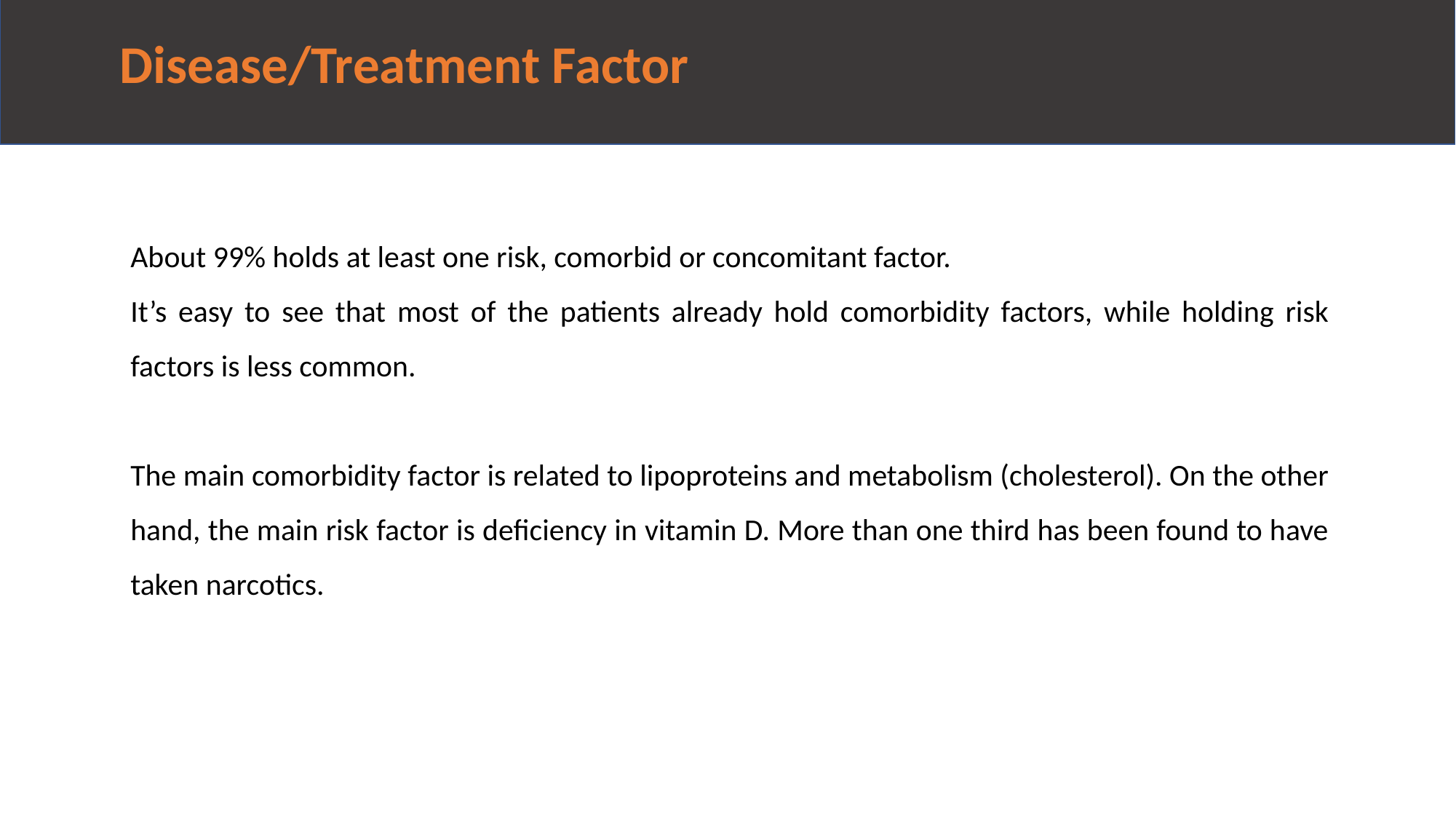

Disease/Treatment Factor

# Profit Analysis

About 99% holds at least one risk, comorbid or concomitant factor.
It’s easy to see that most of the patients already hold comorbidity factors, while holding risk factors is less common.

The main comorbidity factor is related to lipoproteins and metabolism (cholesterol). On the other hand, the main risk factor is deficiency in vitamin D. More than one third has been found to have taken narcotics.